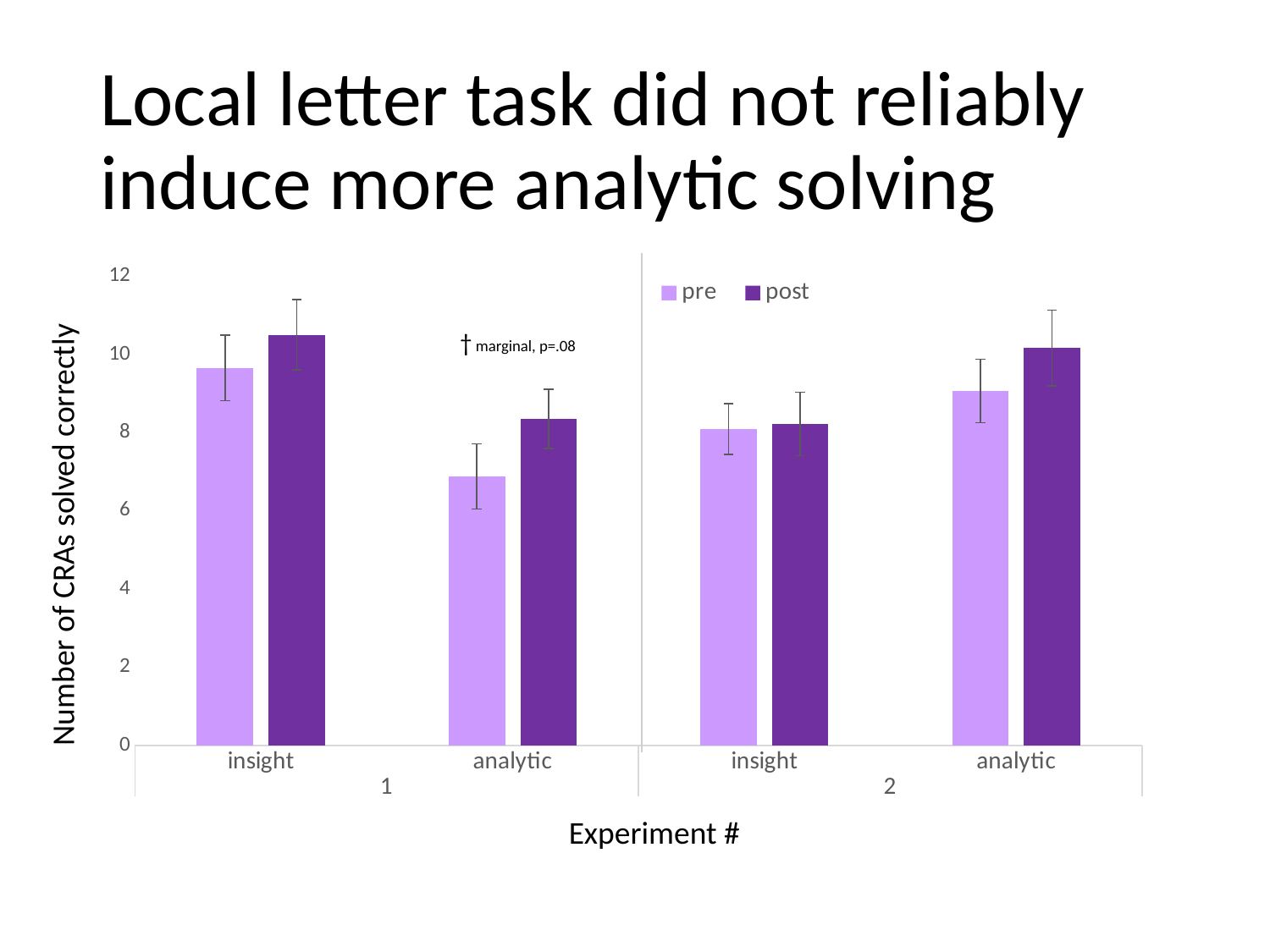

# Local letter task did not reliably induce more analytic solving

### Chart

| Category | pre | post |
|---|---|---|
| insight | 9.65 | 10.5 |
| analytic | 6.88 | 8.35 |
| insight | 8.09 | 8.22 |
| analytic | 9.06 | 10.16 |
† marginal, p=.08
Number of CRAs solved correctly
Experiment #